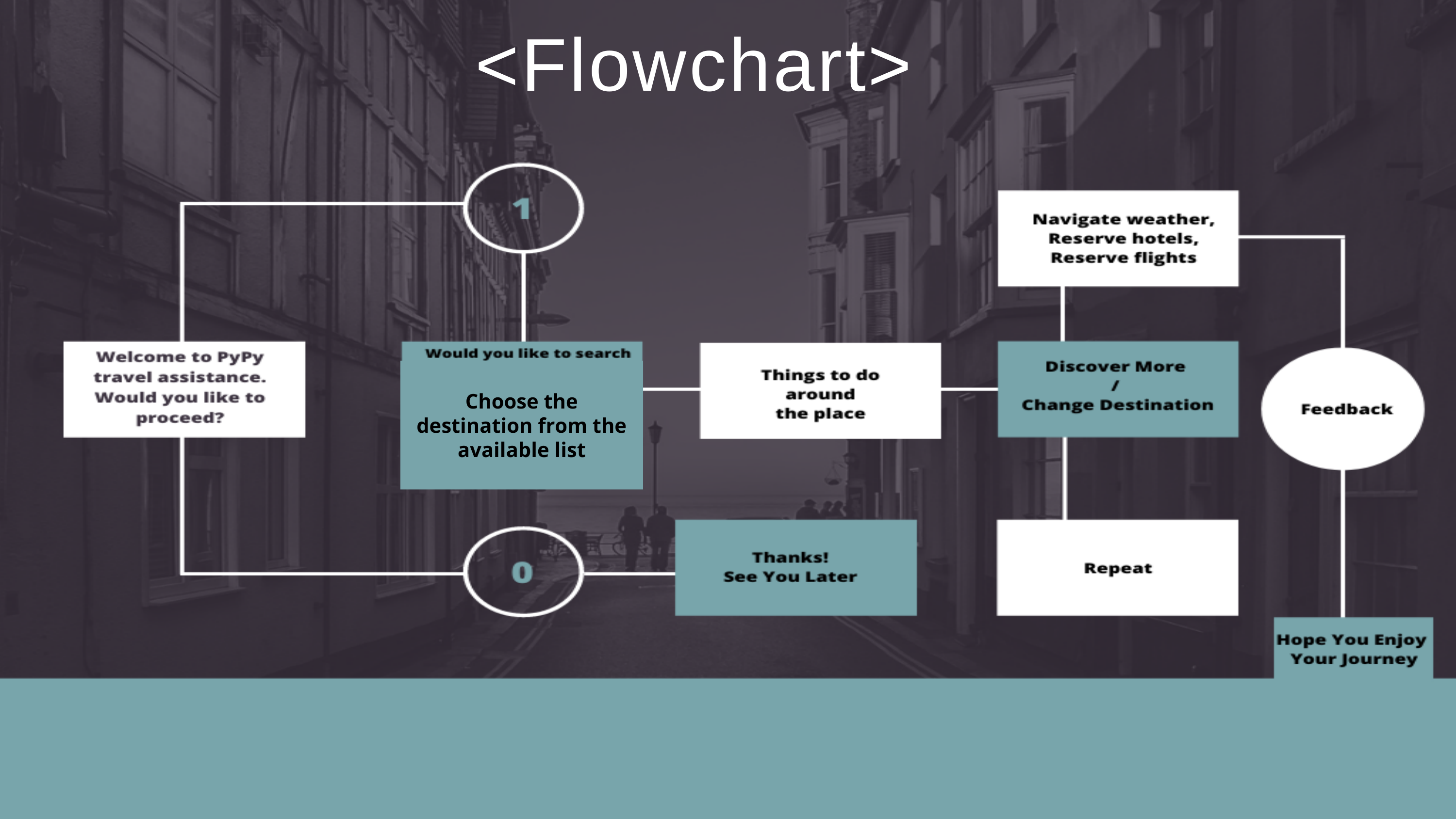

<Flowchart>

Choose the destination from the available list